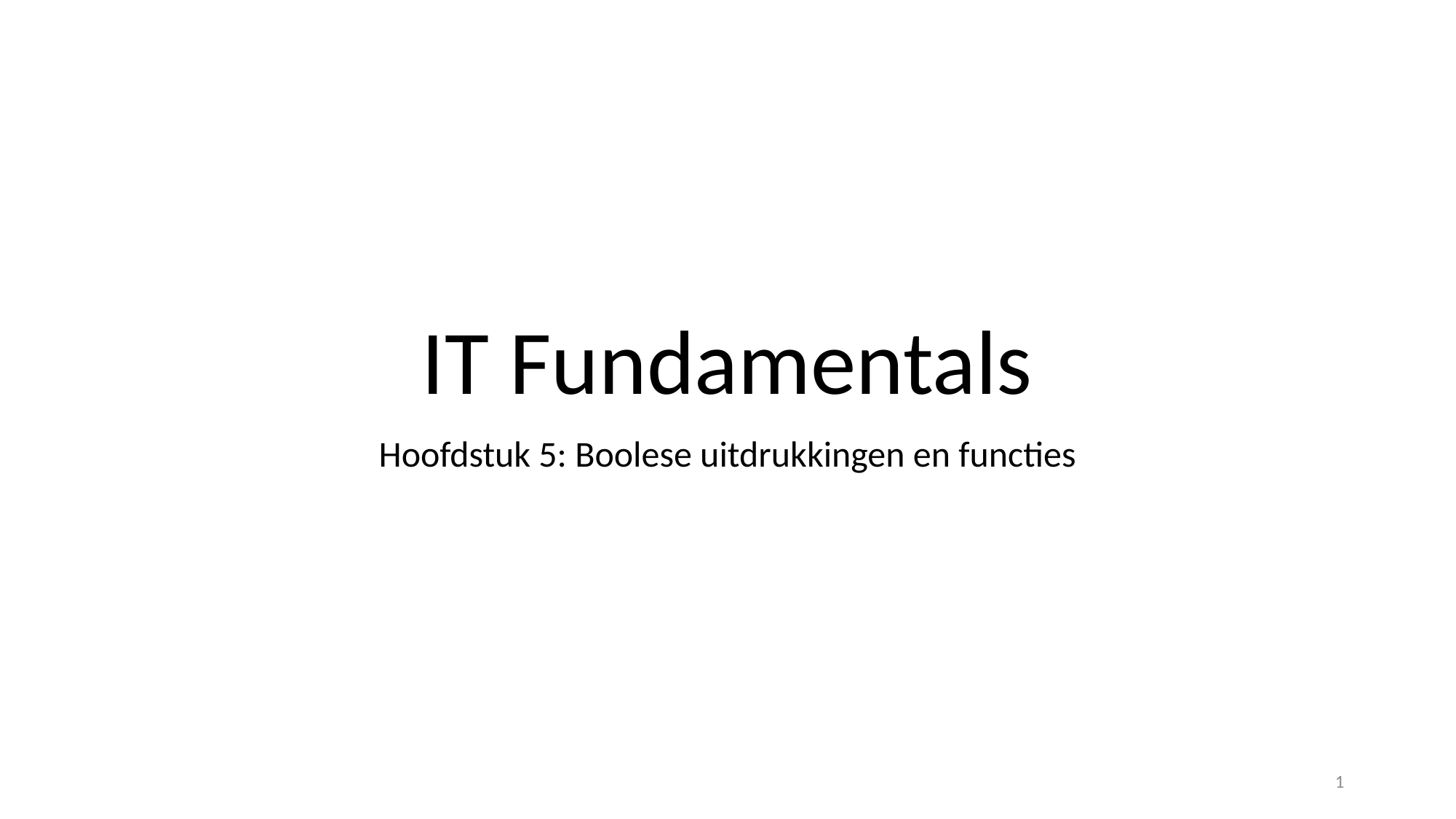

# IT Fundamentals
Hoofdstuk 5: Boolese uitdrukkingen en functies
1